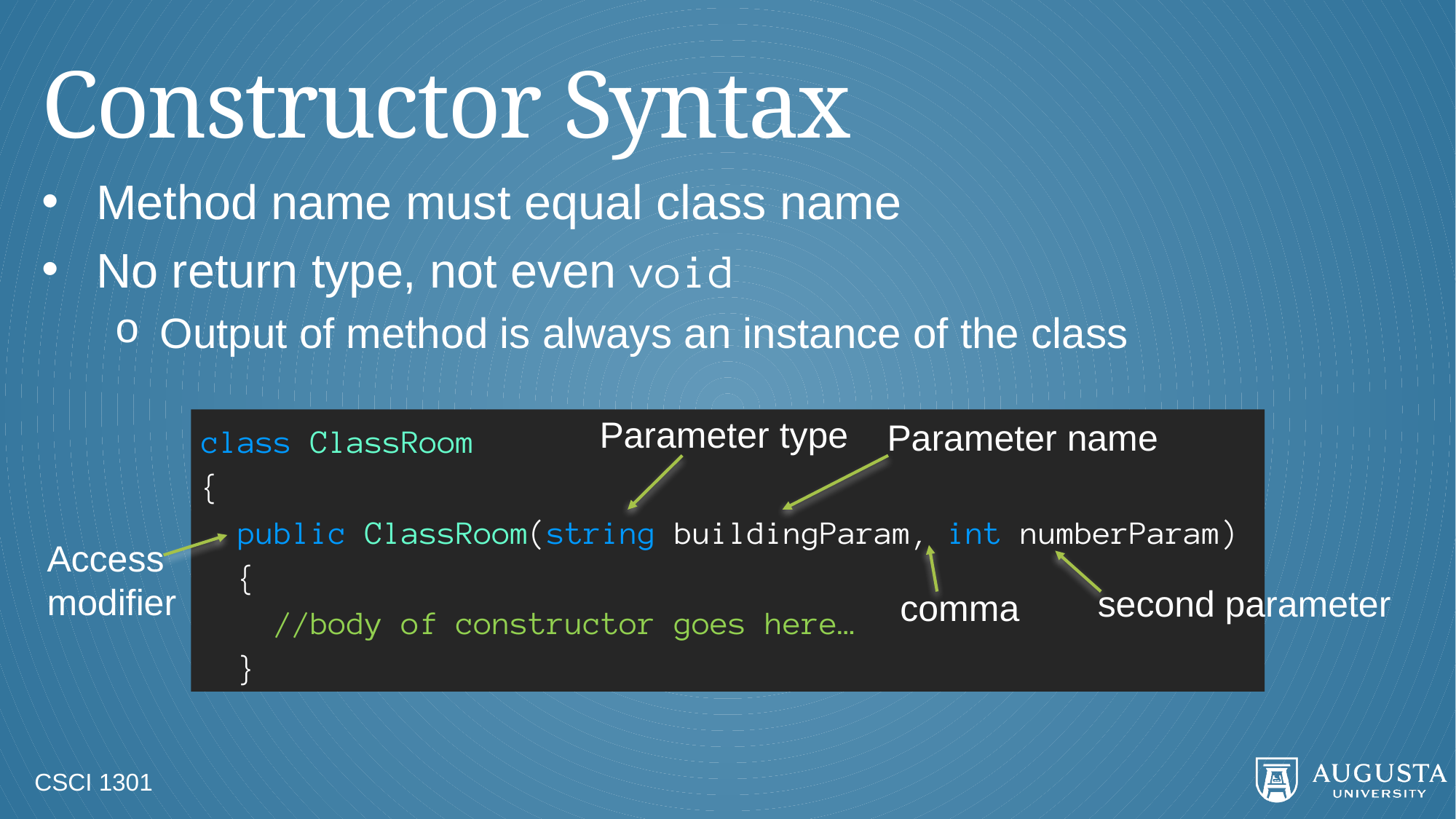

# Constructor Syntax
Method name must equal class name
No return type, not even void
Output of method is always an instance of the class
Parameter type
class ClassRoom
{
  public ClassRoom(string buildingParam, int numberParam)
  {
    //body of constructor goes here…
  }
Parameter name
Access modifier
second parameter
comma
CSCI 1301